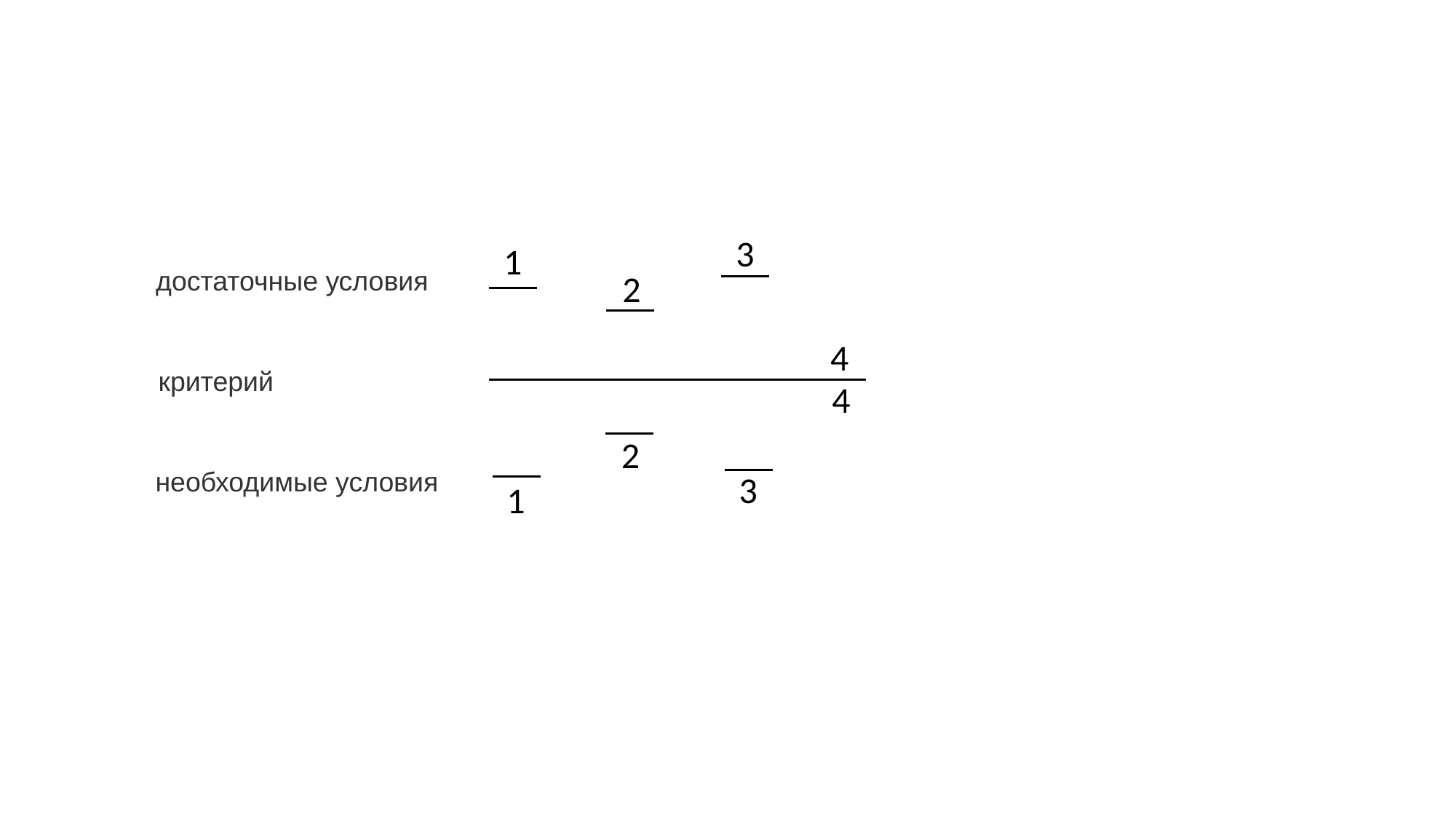

3
1
достаточные условия
2
4
критерий
4
2
необходимые условия
3
1